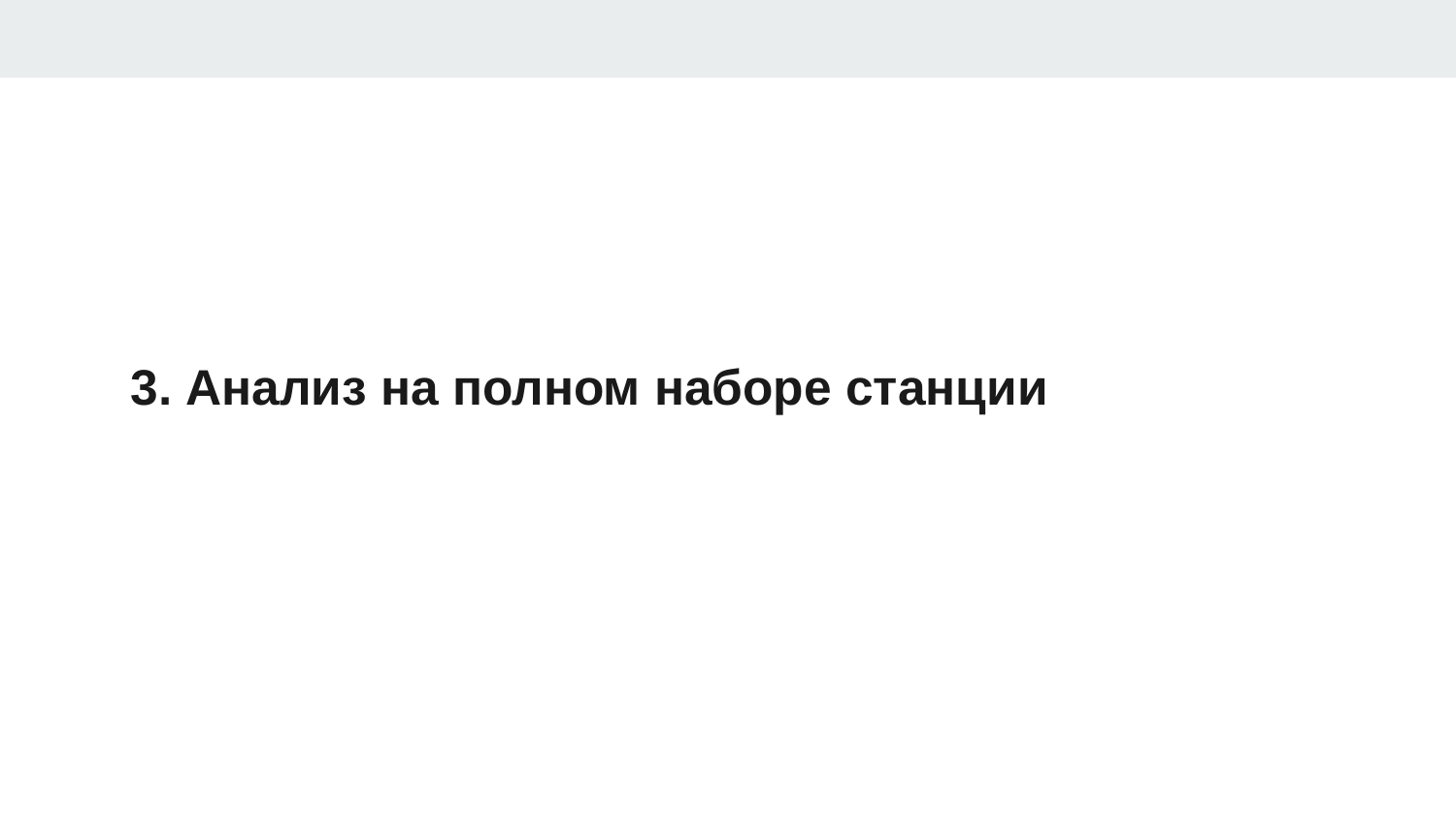

# 3. Анализ на полном наборе станции